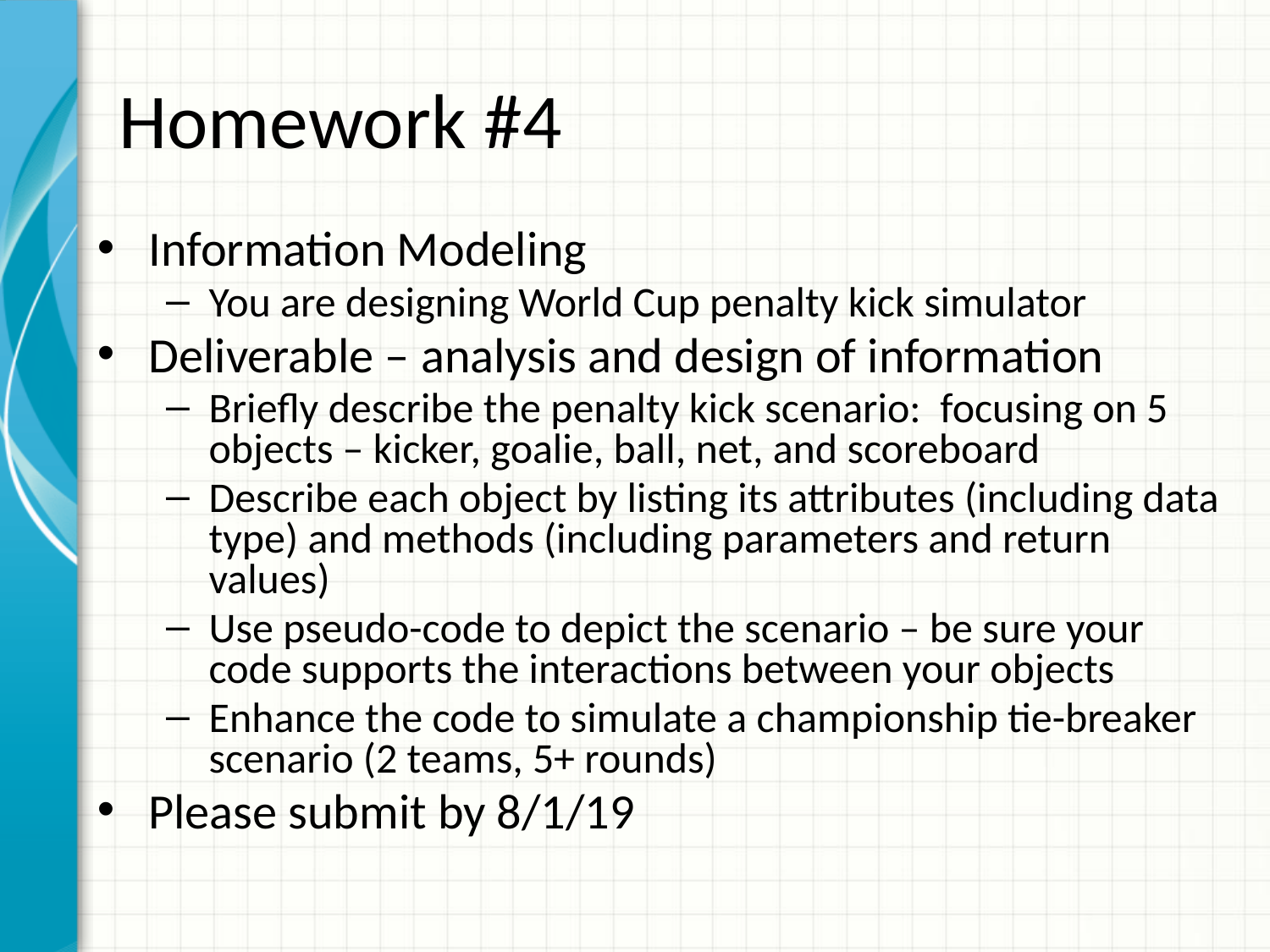

# Homework #4
Information Modeling
You are designing World Cup penalty kick simulator
Deliverable – analysis and design of information
Briefly describe the penalty kick scenario:  focusing on 5 objects – kicker, goalie, ball, net, and scoreboard
Describe each object by listing its attributes (including data type) and methods (including parameters and return values)
Use pseudo-code to depict the scenario – be sure your code supports the interactions between your objects
Enhance the code to simulate a championship tie-breaker scenario (2 teams, 5+ rounds)
Please submit by 8/1/19